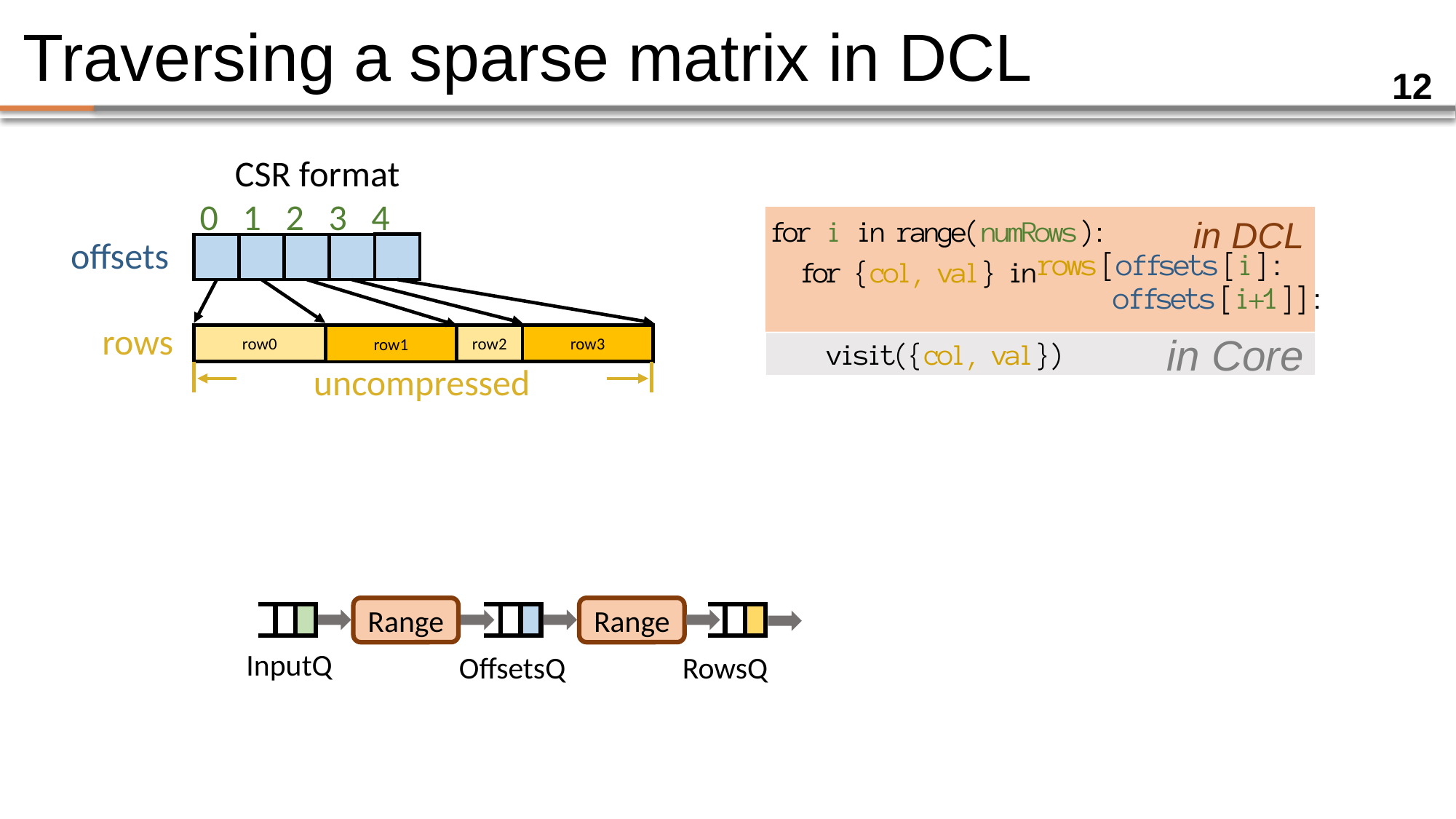

# Traversing a sparse matrix in DCL
12
CSR format
0   1   2   3   4
in DCL
for i in range(numRows):
  for {col, val} in

    visit({col, val})
offsets

rows[offsets[i]:
     offsets[i+1]]:
rows
row3
row2
row0
row1
in Core
uncompressed
Range
Range

InputQ
OffsetsQ
RowsQ